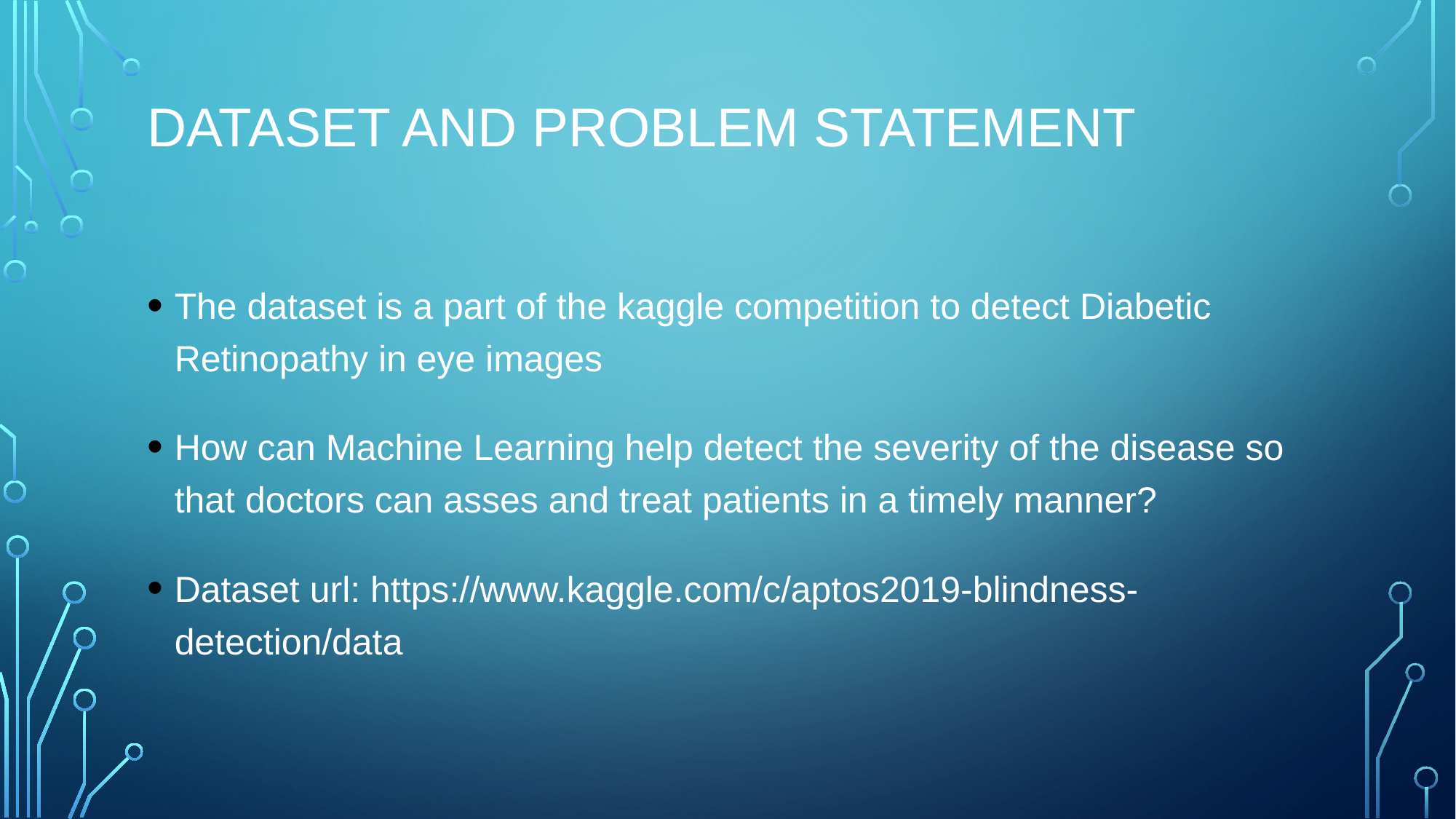

# Dataset and Problem Statement
The dataset is a part of the kaggle competition to detect Diabetic Retinopathy in eye images
How can Machine Learning help detect the severity of the disease so that doctors can asses and treat patients in a timely manner?
Dataset url: https://www.kaggle.com/c/aptos2019-blindness-detection/data